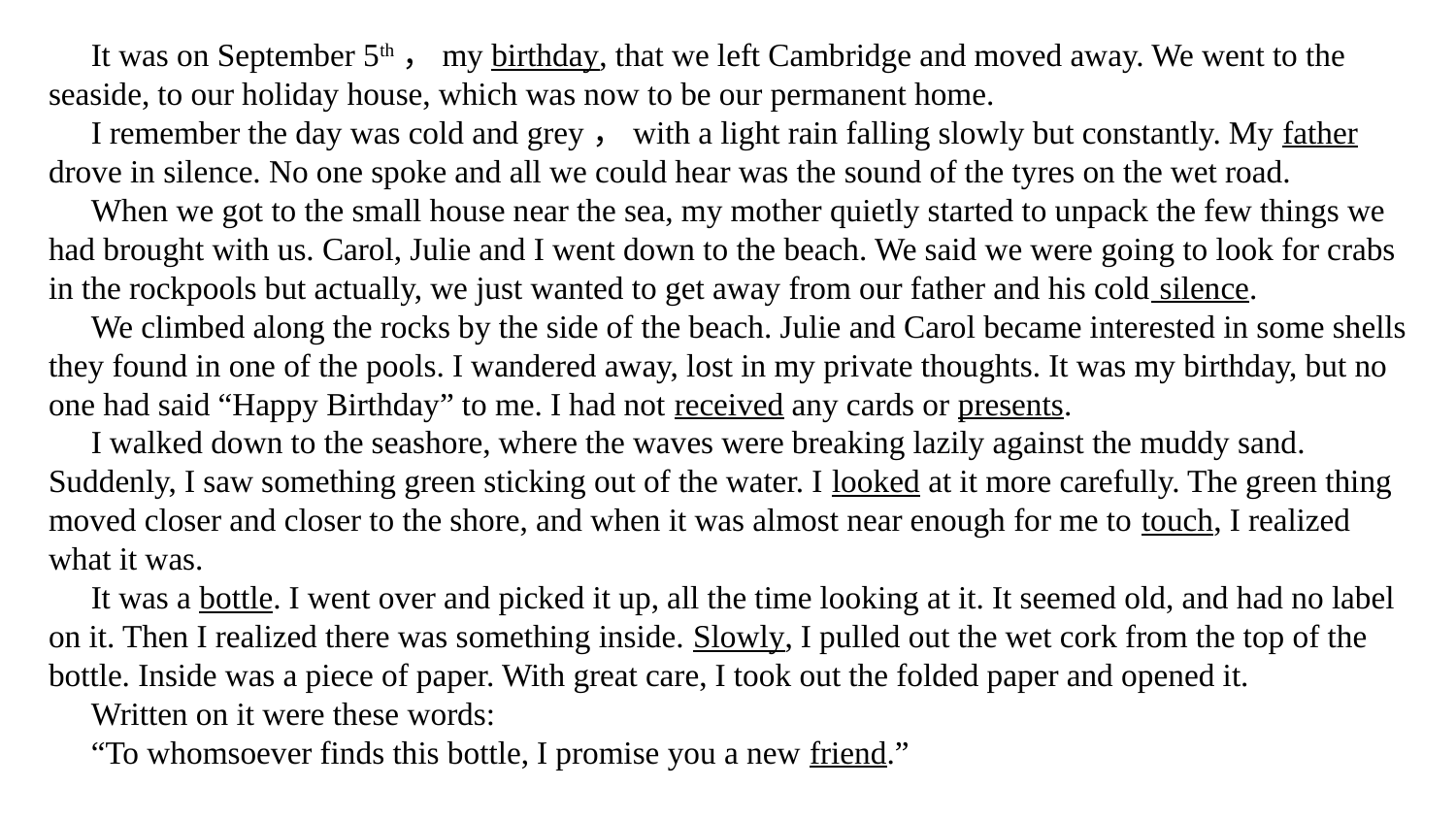

It was on September 5th，my birthday, that we left Cambridge and moved away. We went to the seaside, to our holiday house, which was now to be our permanent home.
I remember the day was cold and grey，with a light rain falling slowly but constantly. My father drove in silence. No one spoke and all we could hear was the sound of the tyres on the wet road.
When we got to the small house near the sea, my mother quietly started to unpack the few things we had brought with us. Carol, Julie and I went down to the beach. We said we were going to look for crabs in the rockpools but actually, we just wanted to get away from our father and his cold silence.
We climbed along the rocks by the side of the beach. Julie and Carol became interested in some shells they found in one of the pools. I wandered away, lost in my private thoughts. It was my birthday, but no one had said “Happy Birthday” to me. I had not received any cards or presents.
I walked down to the seashore, where the waves were breaking lazily against the muddy sand. Suddenly, I saw something green sticking out of the water. I looked at it more carefully. The green thing moved closer and closer to the shore, and when it was almost near enough for me to touch, I realized what it was.
It was a bottle. I went over and picked it up, all the time looking at it. It seemed old, and had no label on it. Then I realized there was something inside. Slowly, I pulled out the wet cork from the top of the bottle. Inside was a piece of paper. With great care, I took out the folded paper and opened it.
Written on it were these words:
“To whomsoever finds this bottle, I promise you a new friend.”